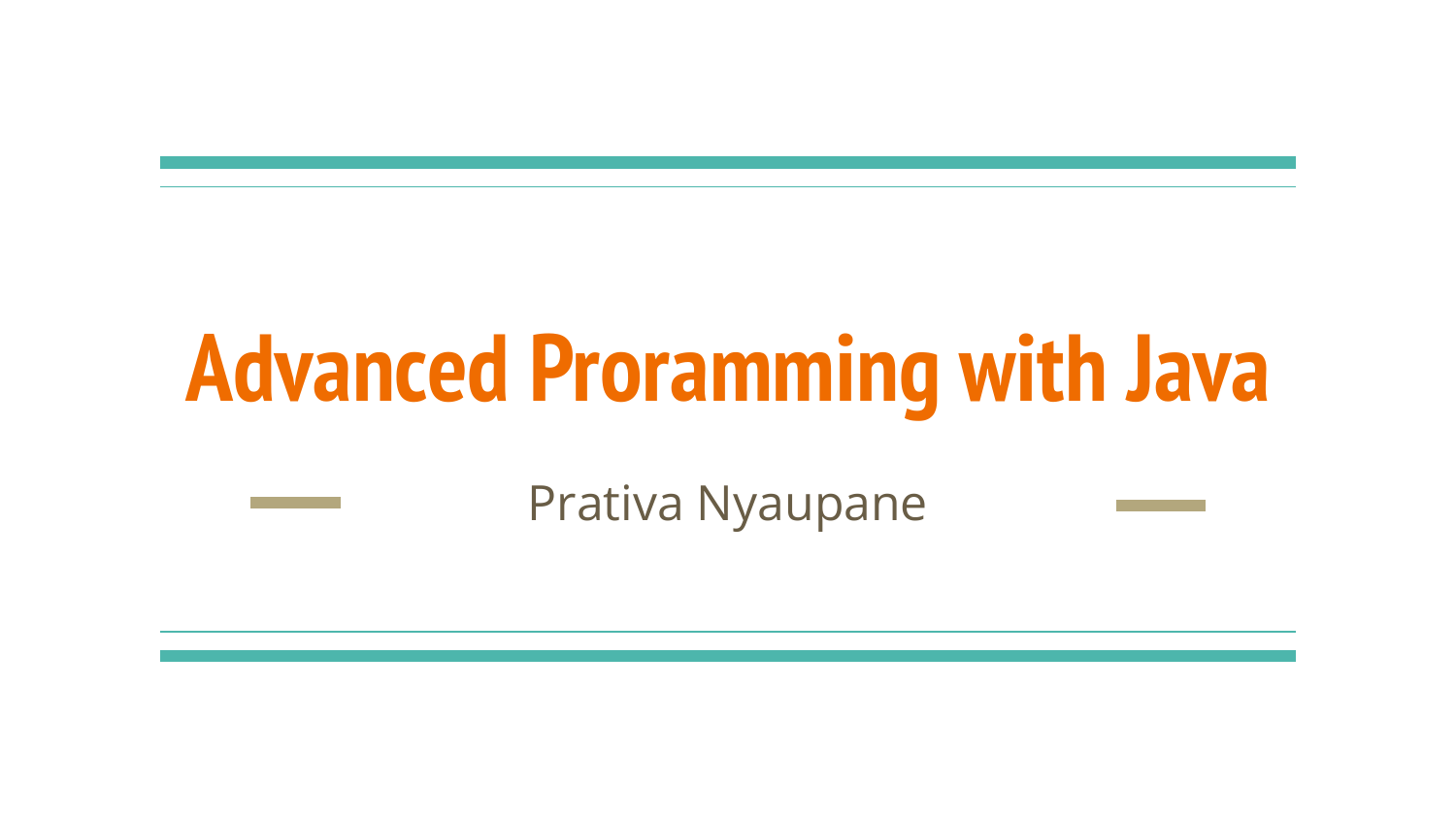

# Advanced Proramming with Java
Prativa Nyaupane